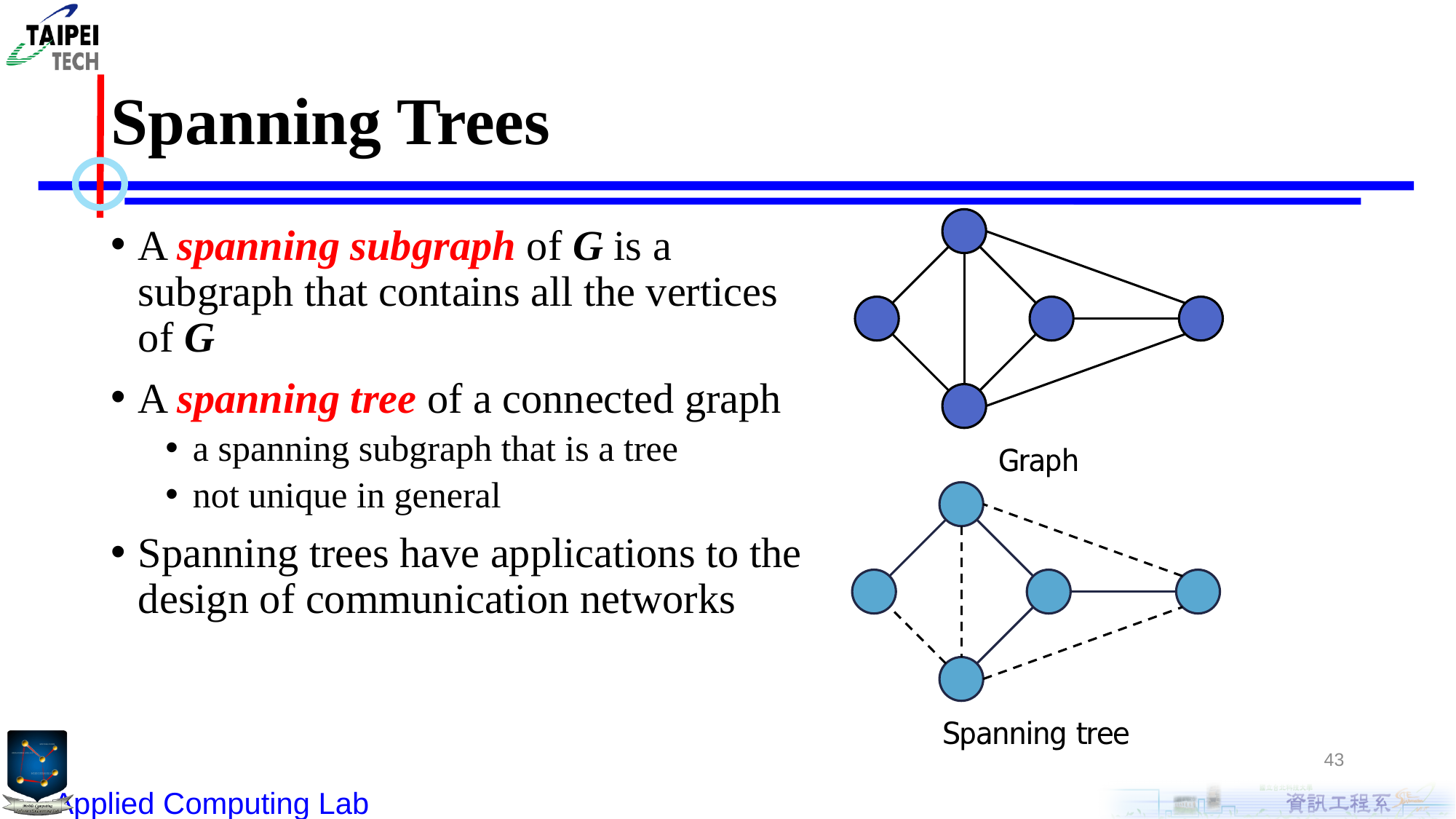

# Spanning Trees

Graph
A spanning subgraph of G is a subgraph that contains all the vertices of G
A spanning tree of a connected graph
a spanning subgraph that is a tree
not unique in general
Spanning trees have applications to the design of communication networks

Spanning tree
43